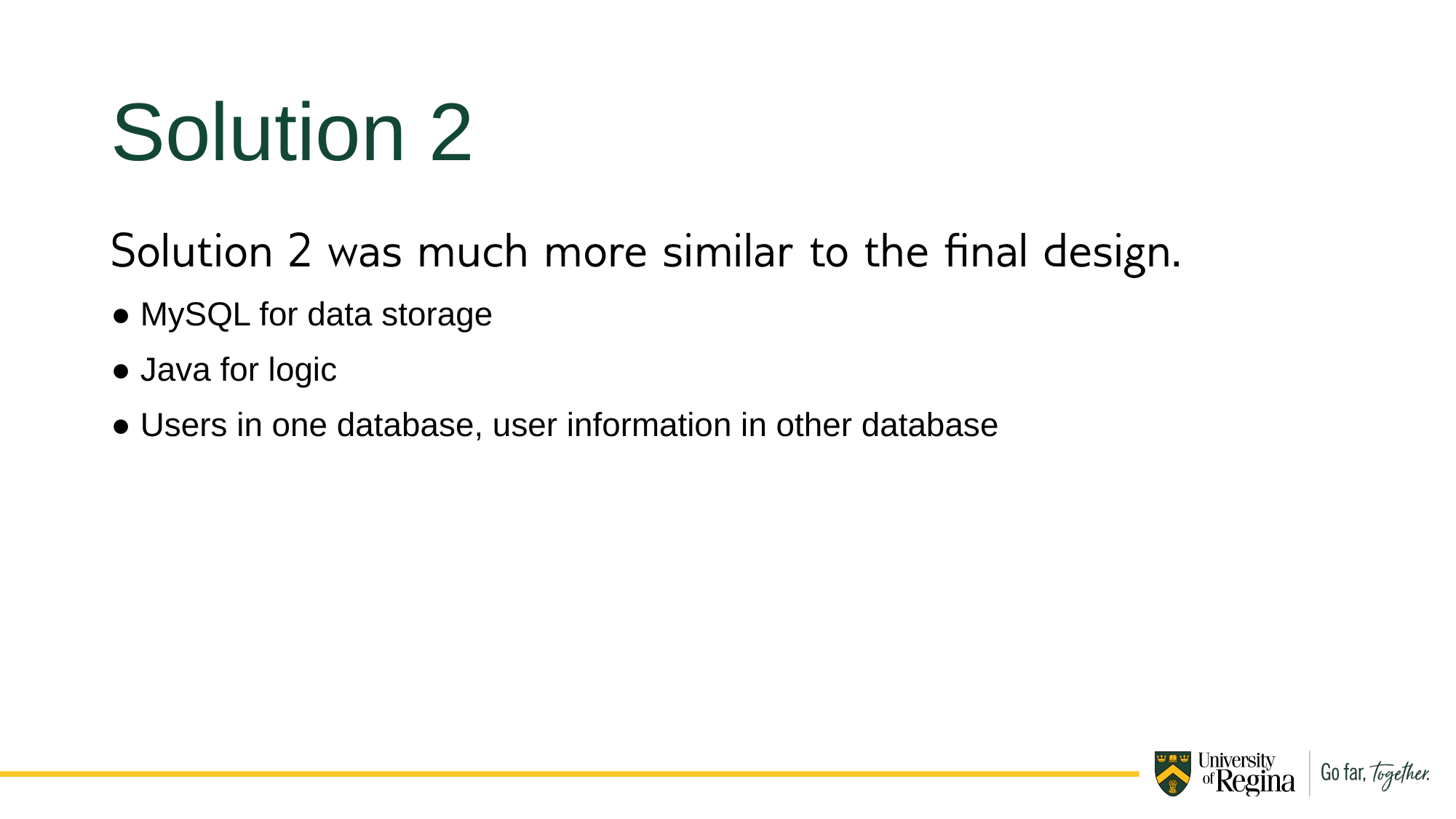

Solution 2
Solution 2 was much more similar to the final design.
● MySQL for data storage
● Java for logic
● Users in one database, user information in other database